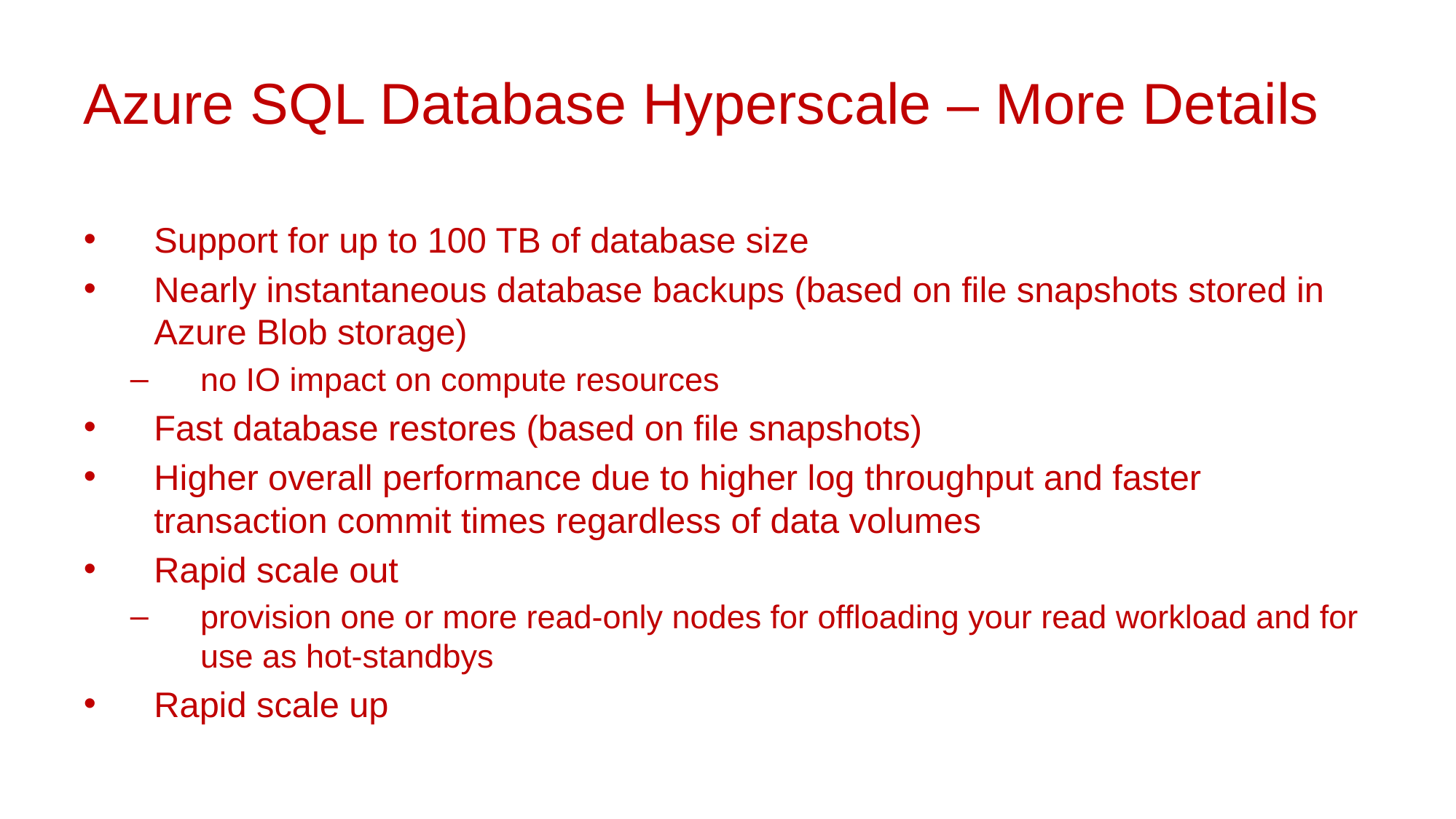

# Azure SQL Database Hyperscale – More Details
Support for up to 100 TB of database size
Nearly instantaneous database backups (based on file snapshots stored in Azure Blob storage)
no IO impact on compute resources
Fast database restores (based on file snapshots)
Higher overall performance due to higher log throughput and faster transaction commit times regardless of data volumes
Rapid scale out
provision one or more read-only nodes for offloading your read workload and for use as hot-standbys
Rapid scale up